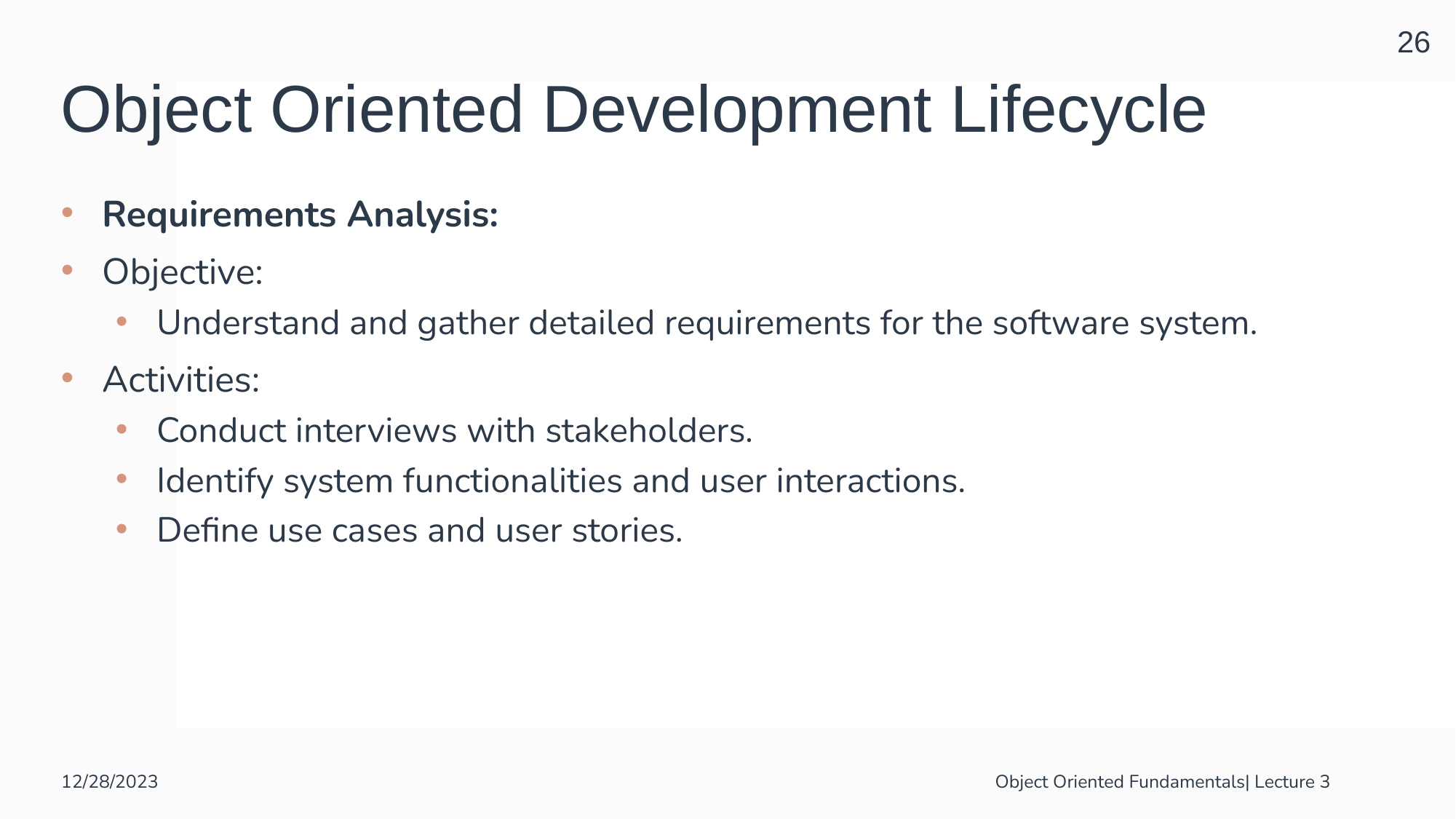

26
# Object Oriented Development Lifecycle
Requirements Analysis:
Objective:
Understand and gather detailed requirements for the software system.
Activities:
Conduct interviews with stakeholders.
Identify system functionalities and user interactions.
Define use cases and user stories.
12/28/2023
Object Oriented Fundamentals| Lecture 3